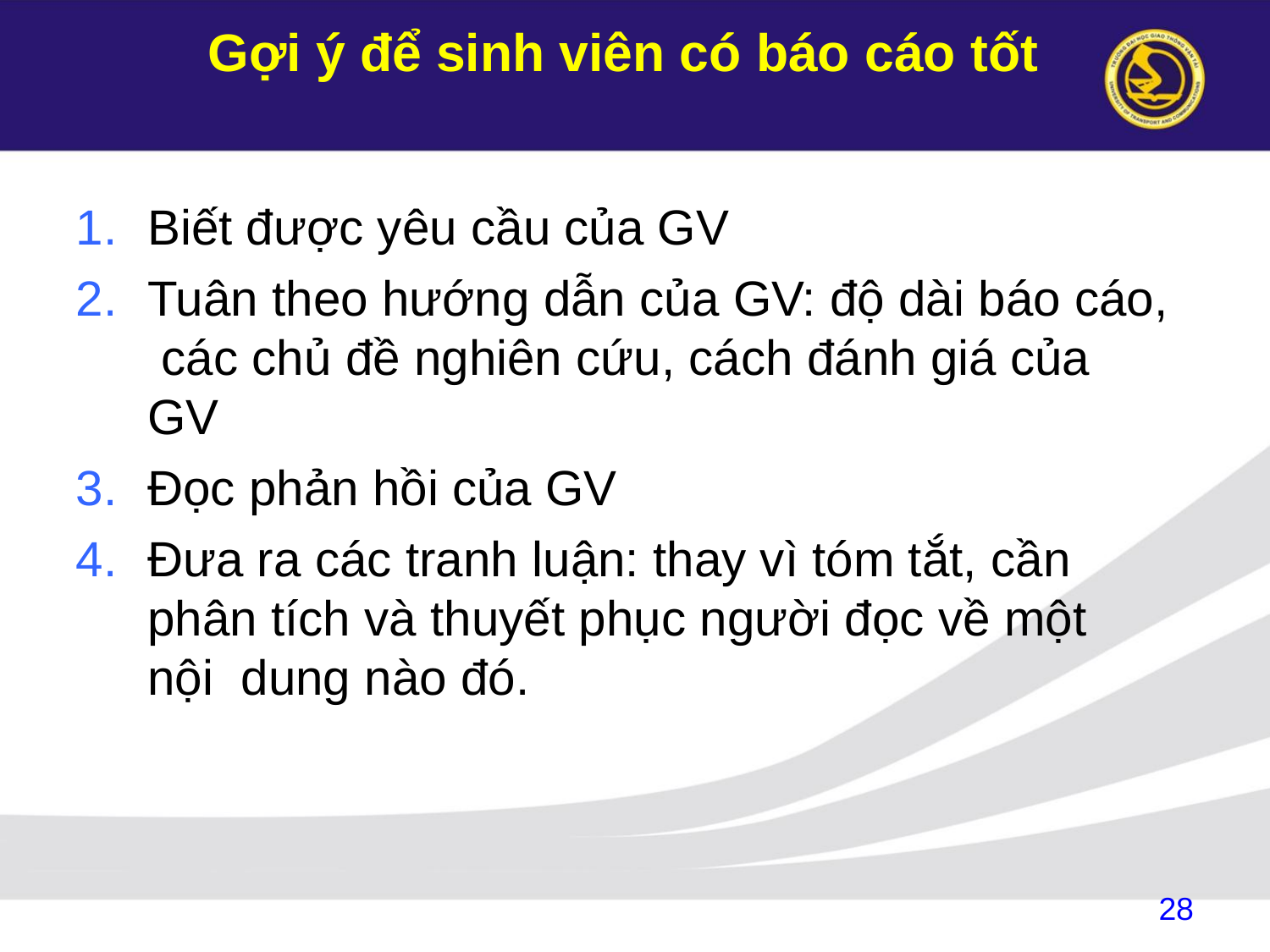

# Gợi ý để sinh viên có báo cáo tốt
Biết được yêu cầu của GV
Tuân theo hướng dẫn của GV: độ dài báo cáo,  các chủ đề nghiên cứu, cách đánh giá của GV
Đọc phản hồi của GV
Đưa ra các tranh luận: thay vì tóm tắt, cần  phân tích và thuyết phục người đọc về một nội  dung nào đó.
28